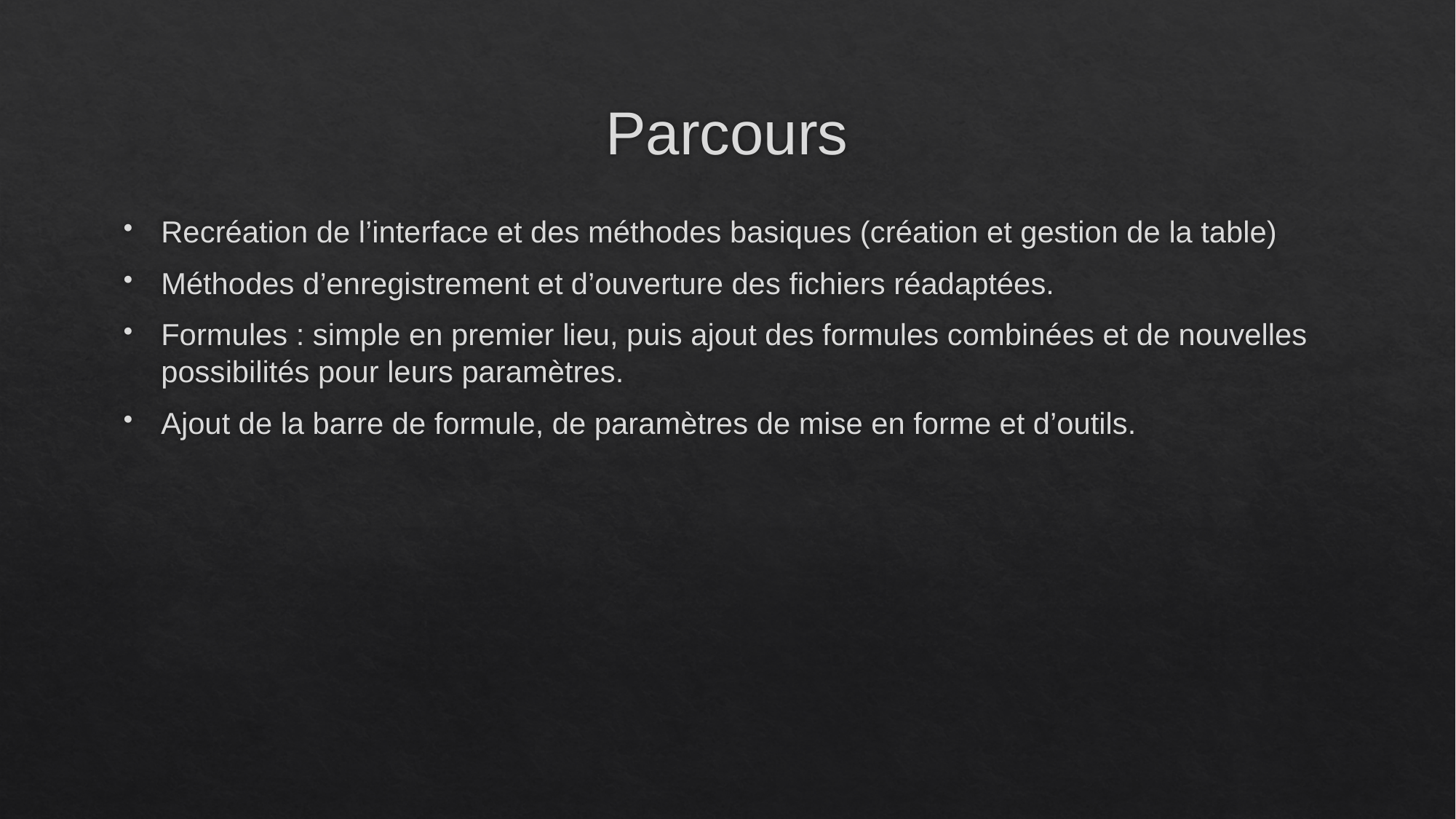

# Parcours
Recréation de l’interface et des méthodes basiques (création et gestion de la table)
Méthodes d’enregistrement et d’ouverture des fichiers réadaptées.
Formules : simple en premier lieu, puis ajout des formules combinées et de nouvelles possibilités pour leurs paramètres.
Ajout de la barre de formule, de paramètres de mise en forme et d’outils.